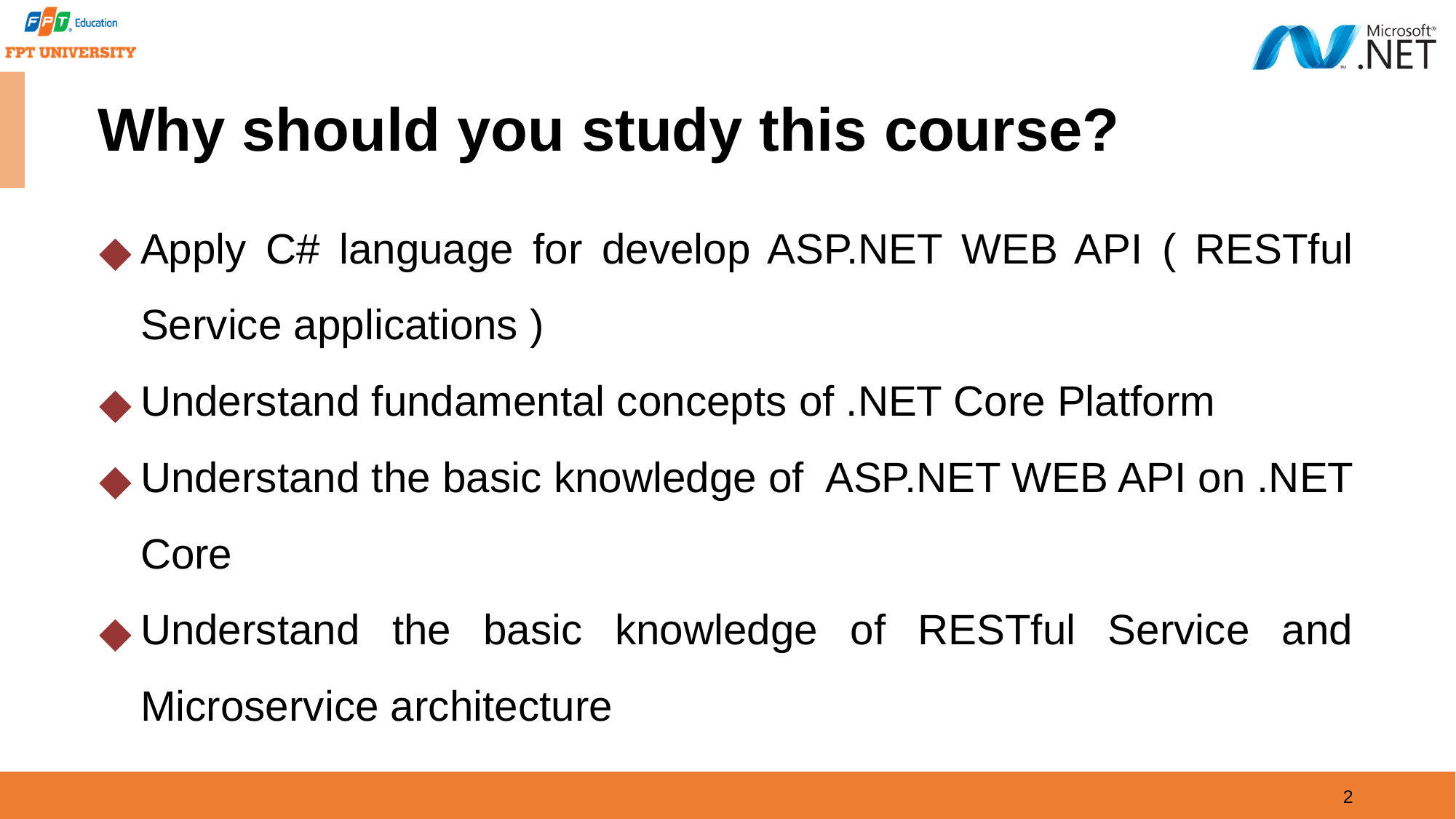

# Why should you study this course?
Apply C# language for develop ASP.NET WEB API ( RESTful Service applications )
Understand fundamental concepts of .NET Core Platform
Understand the basic knowledge of  ASP.NET WEB API on .NET Core
Understand the basic knowledge of RESTful Service and Microservice architecture
2